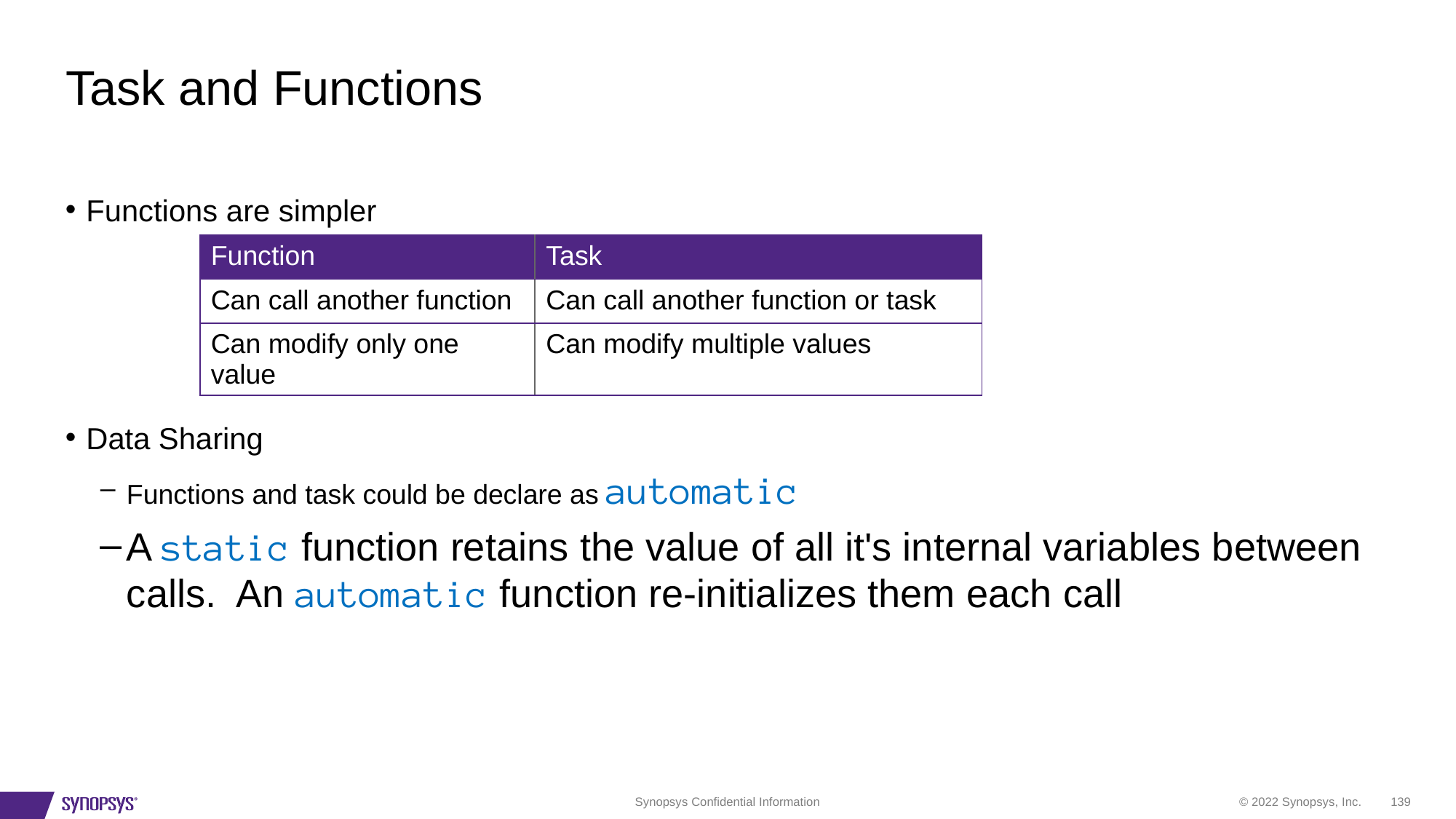

# Task and Functions
Functions are simpler

Data Sharing
Functions and task could be declare as automatic
A static function retains the value of all it's internal variables between calls.  An automatic function re-initializes them each call

| Function | Task |
| --- | --- |
| Can call another function | Can call another function or task |
| Can modify only one value | Can modify multiple values |